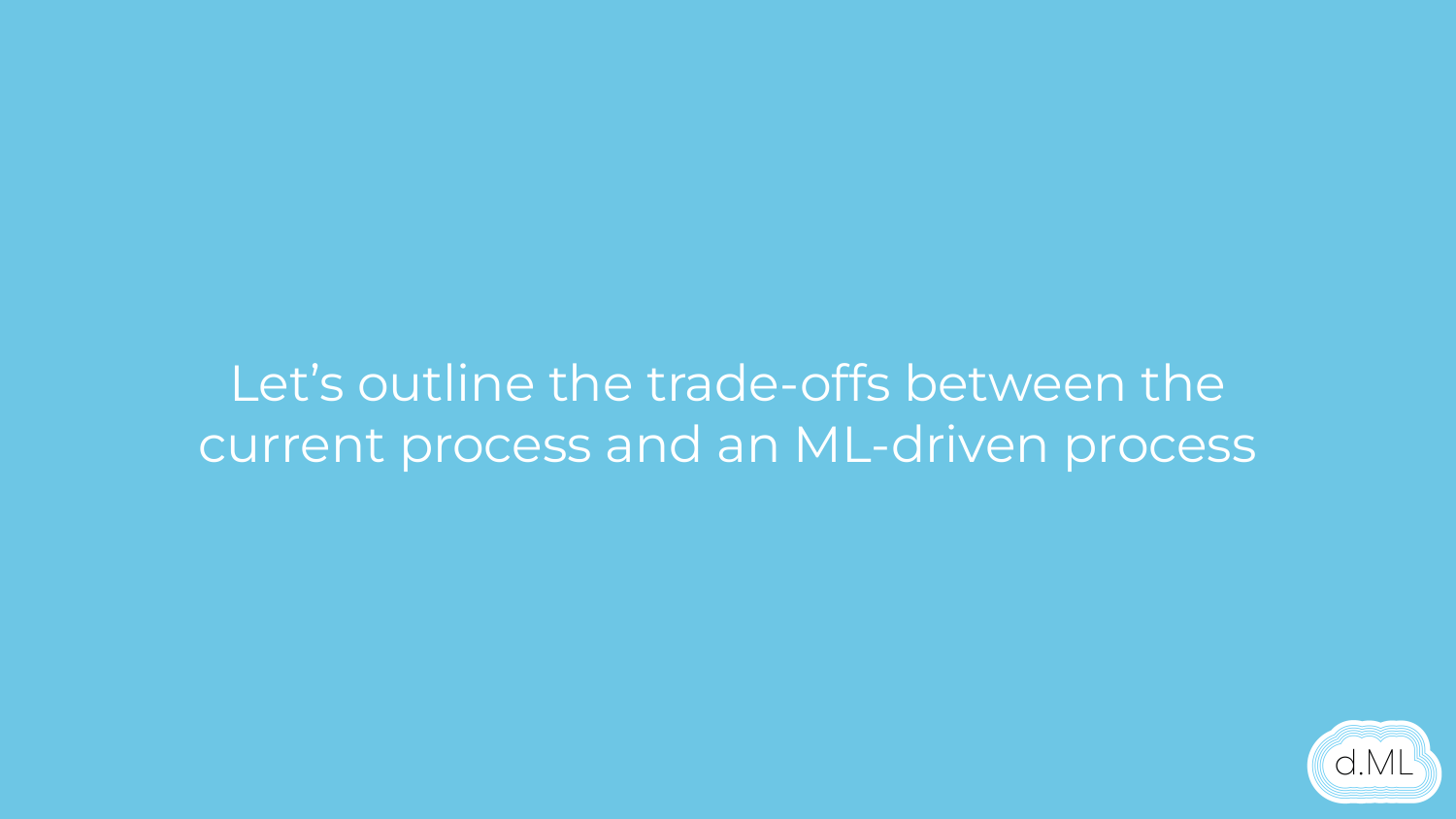

Let’s outline the trade-offs between the current process and an ML-driven process